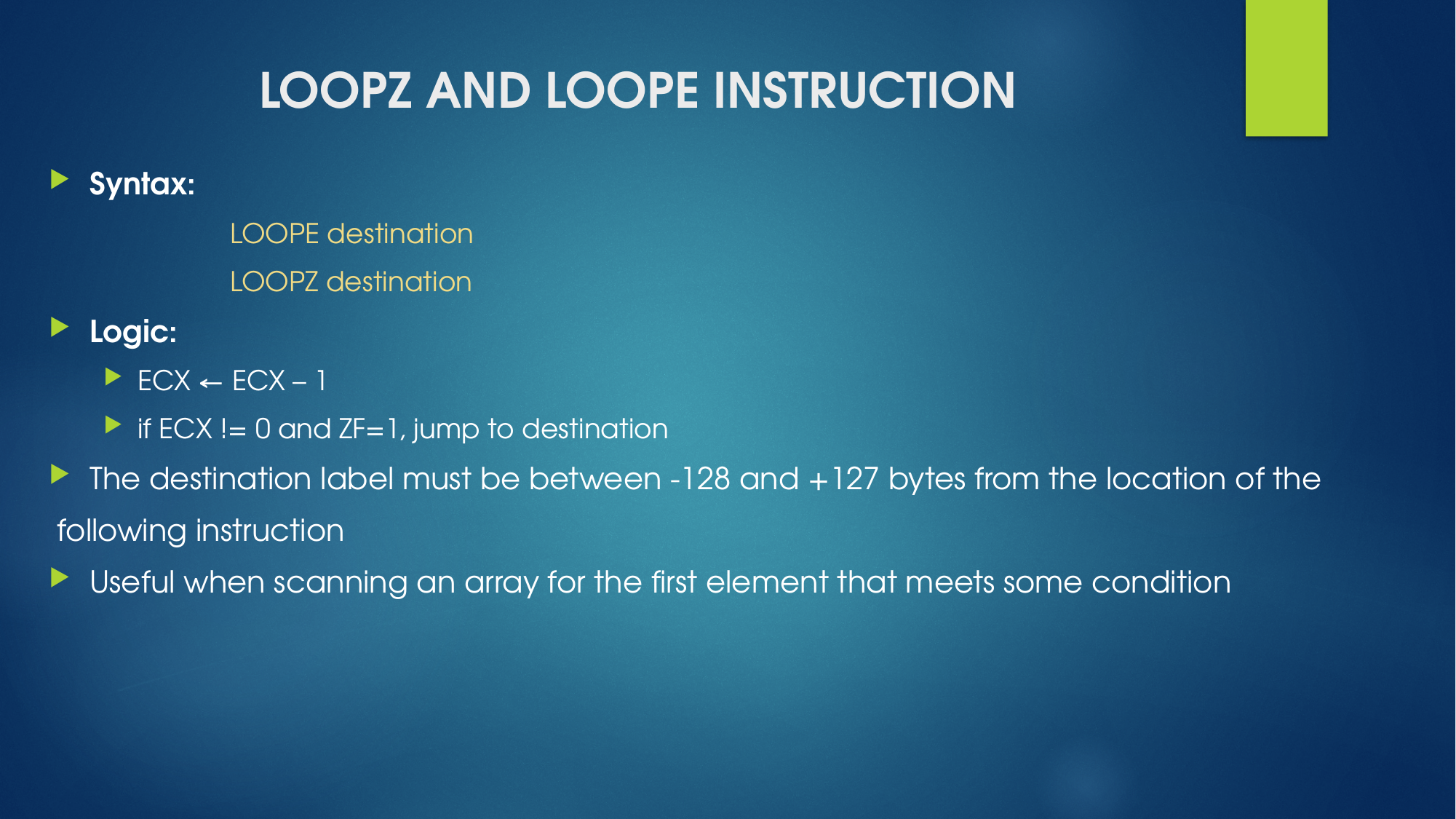

# LOOPZ and LOOPE Instruction
Syntax:
LOOPE destination
LOOPZ destination
Logic:
ECX ← ECX – 1
if ECX != 0 and ZF=1, jump to destination
The destination label must be between -128 and +127 bytes from the location of the
 following instruction
Useful when scanning an array for the first element that meets some condition